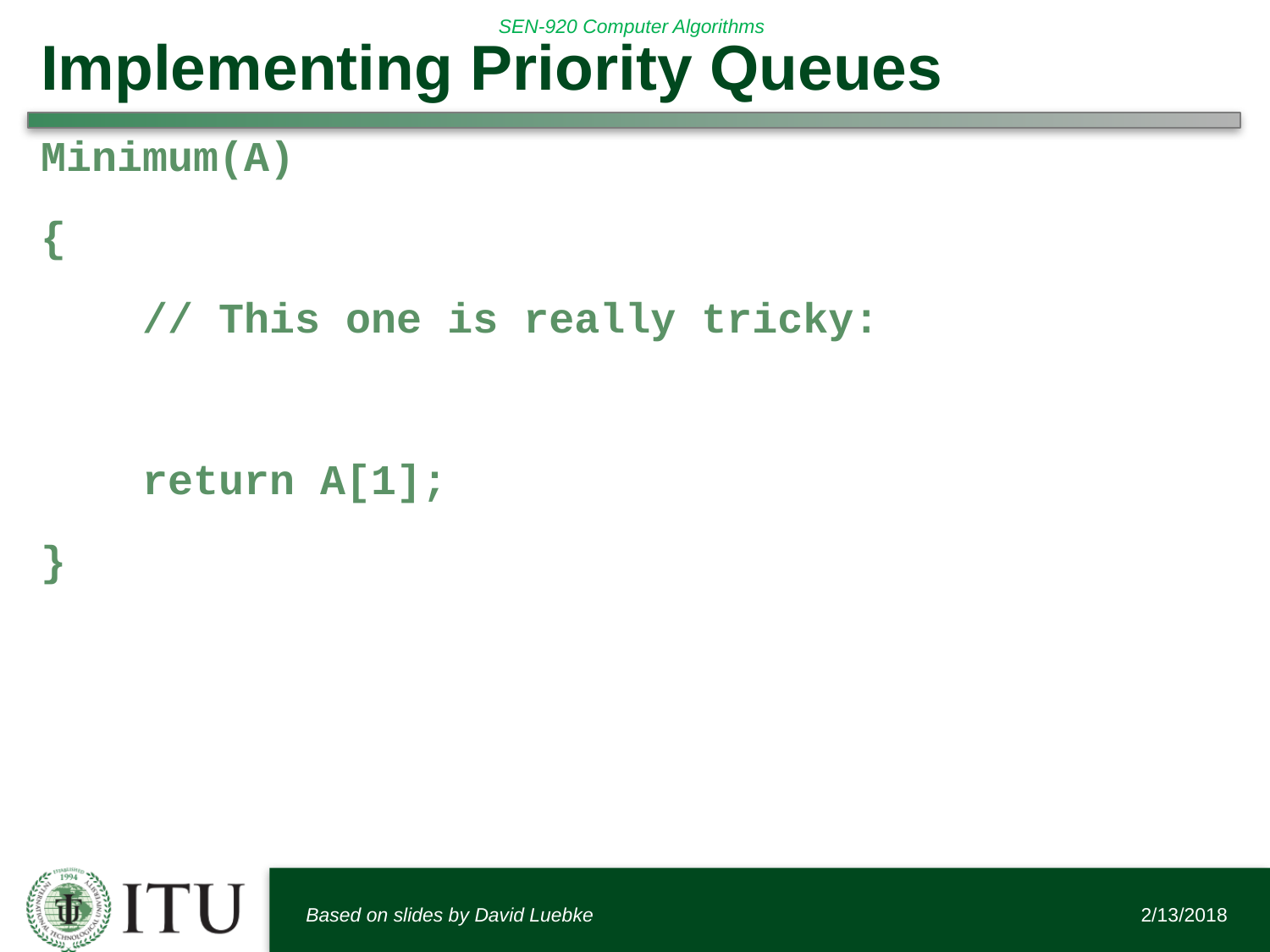

# Implementing Priority Queues
Minimum(A)
{
    // This one is really tricky:

    return A[1];
}
Based on slides by David Luebke
2/13/2018